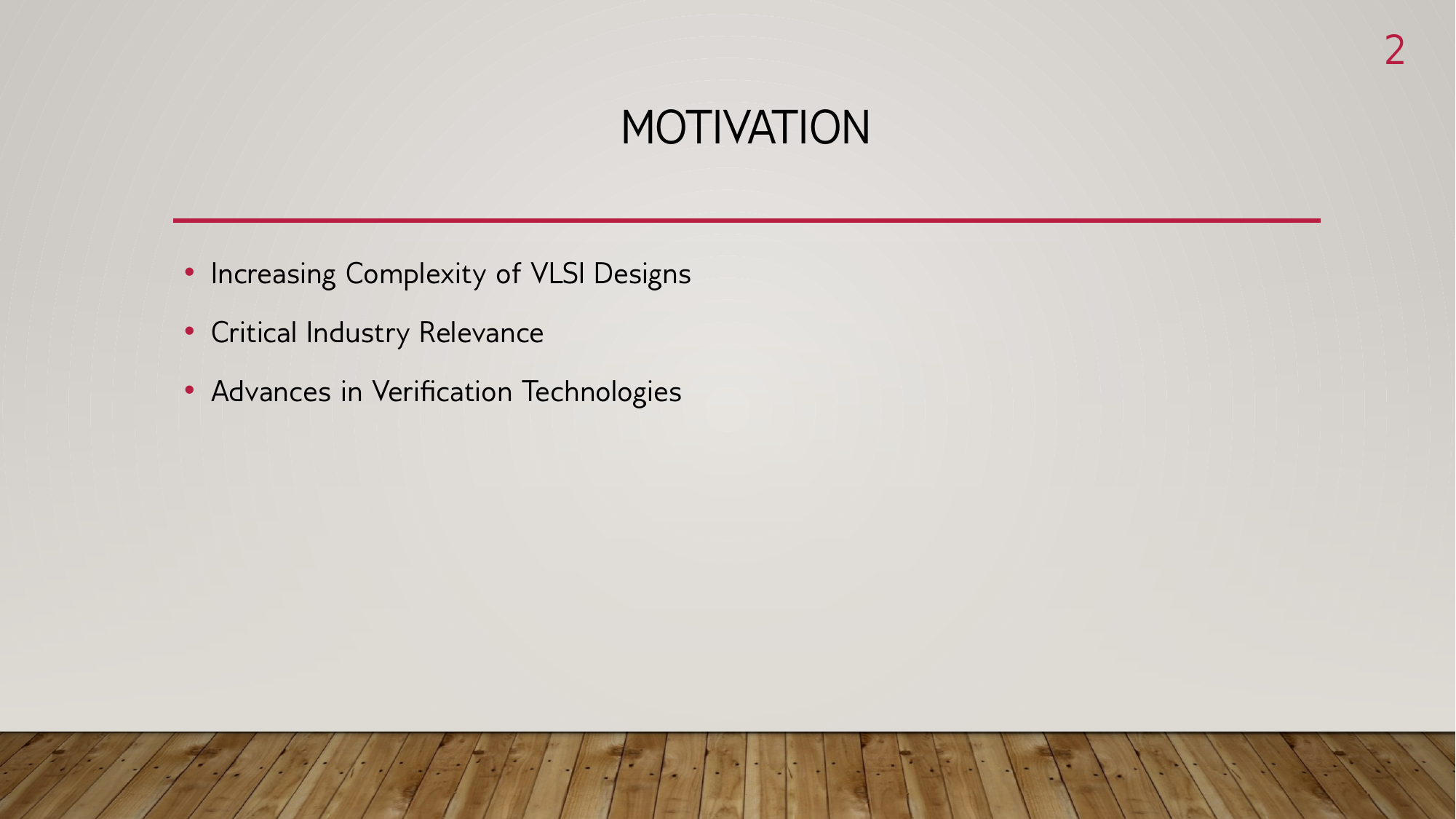

2
# motivation
Increasing Complexity of VLSI Designs
Critical Industry Relevance
Advances in Verification Technologies